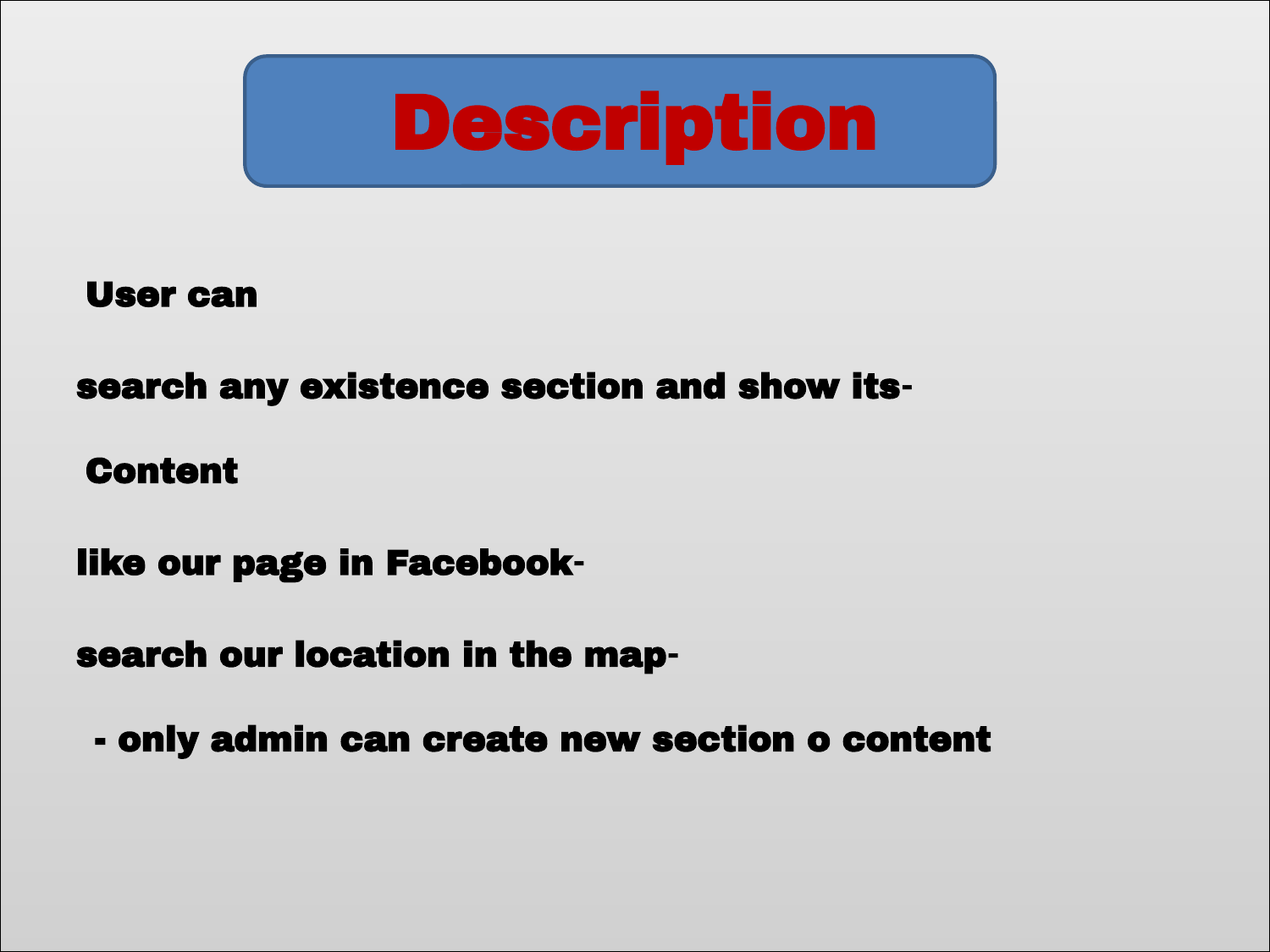

# Description

User can
-search any existence section and show its Content
-like our page in Facebook
-search our location in the map
- only admin can create new section o content